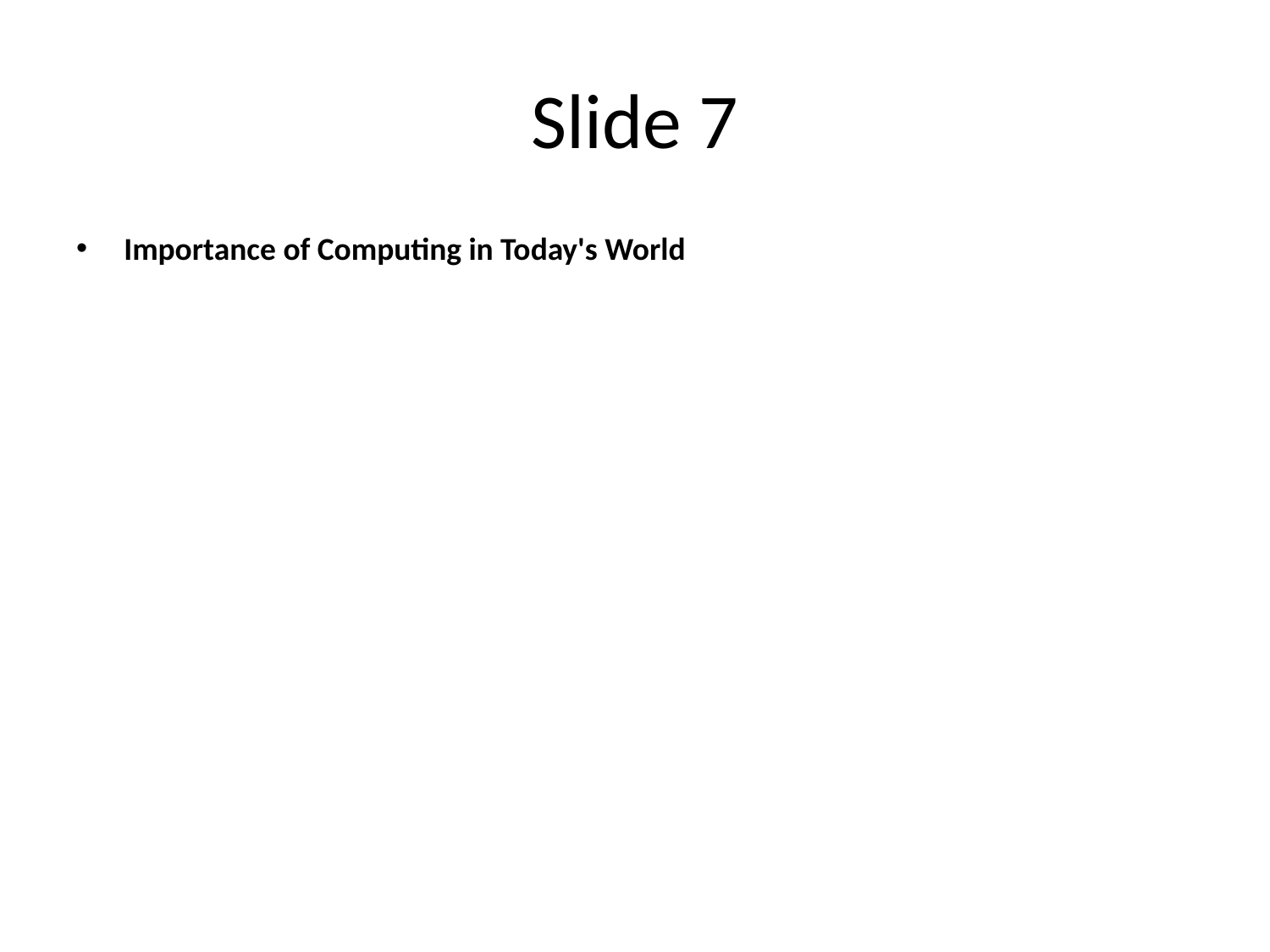

# Slide 7
Importance of Computing in Today's World